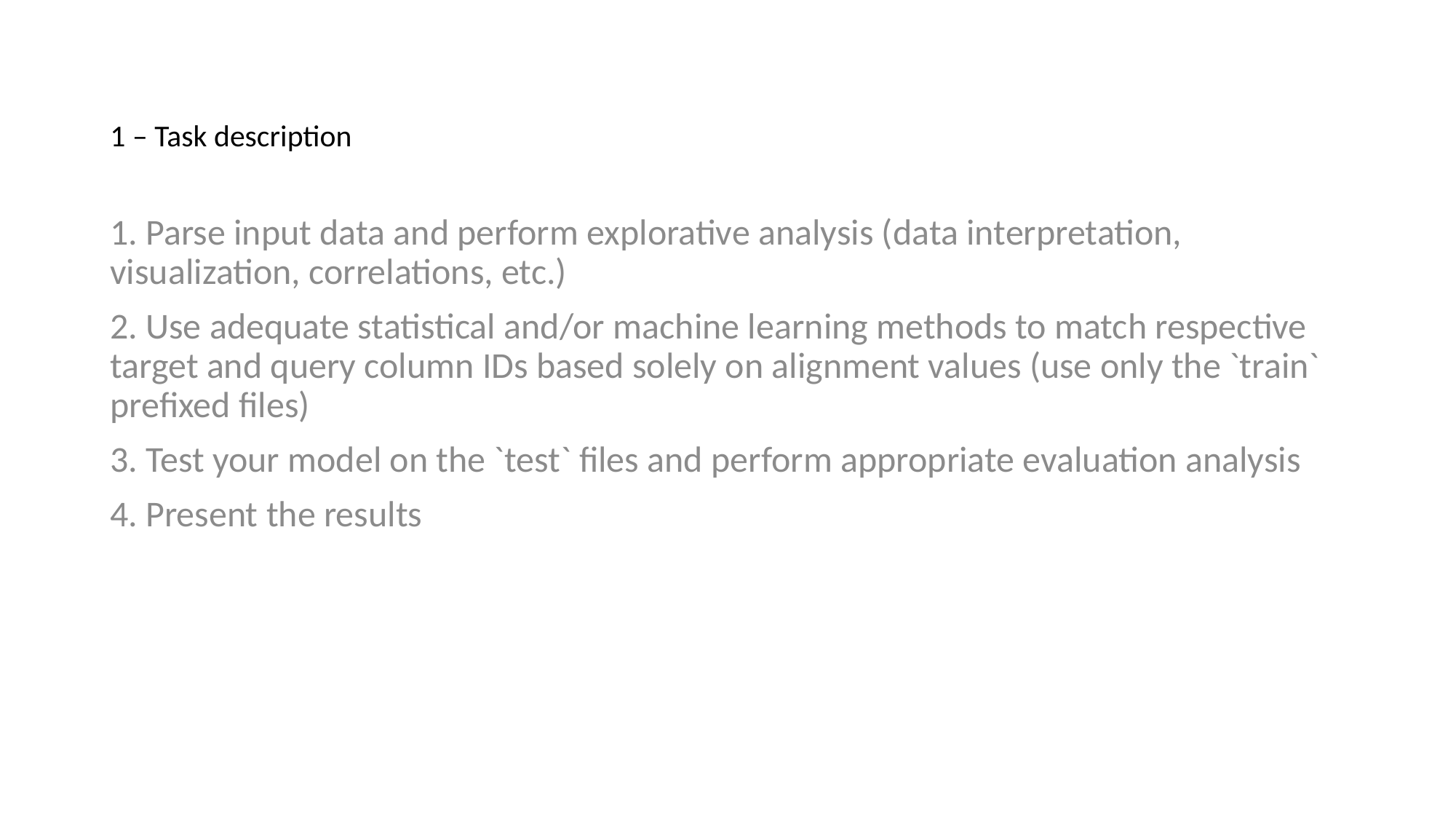

# 1 – Task description
1. Parse input data and perform explorative analysis (data interpretation, visualization, correlations, etc.)
2. Use adequate statistical and/or machine learning methods to match respective target and query column IDs based solely on alignment values (use only the `train` prefixed files)
3. Test your model on the `test` files and perform appropriate evaluation analysis
4. Present the results